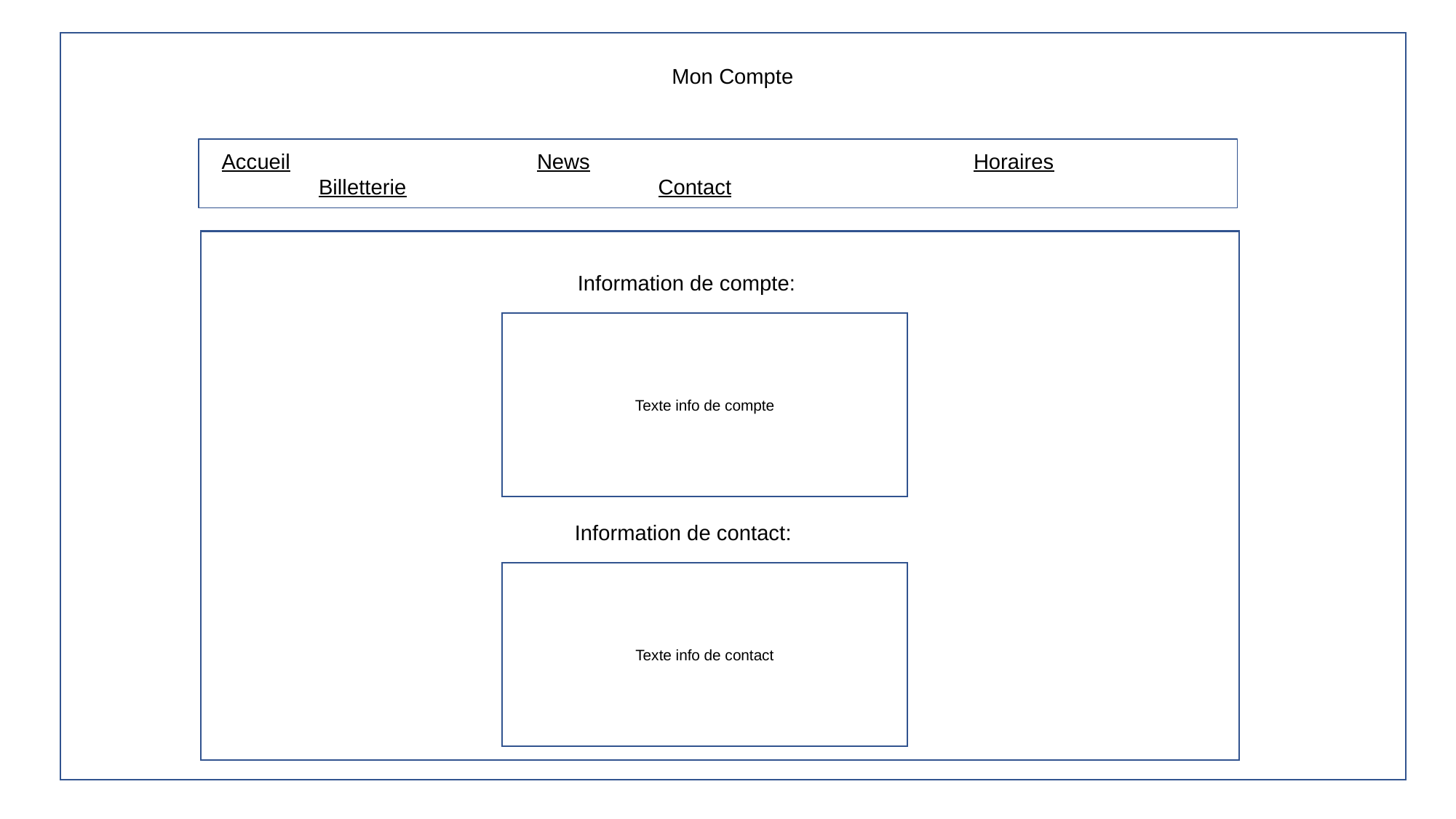

Mon Compte
  Accueil			News				Horaires			Billetterie			  Contact

Information de compte:

Texte info de compte
Information de contact:
Texte info de contact